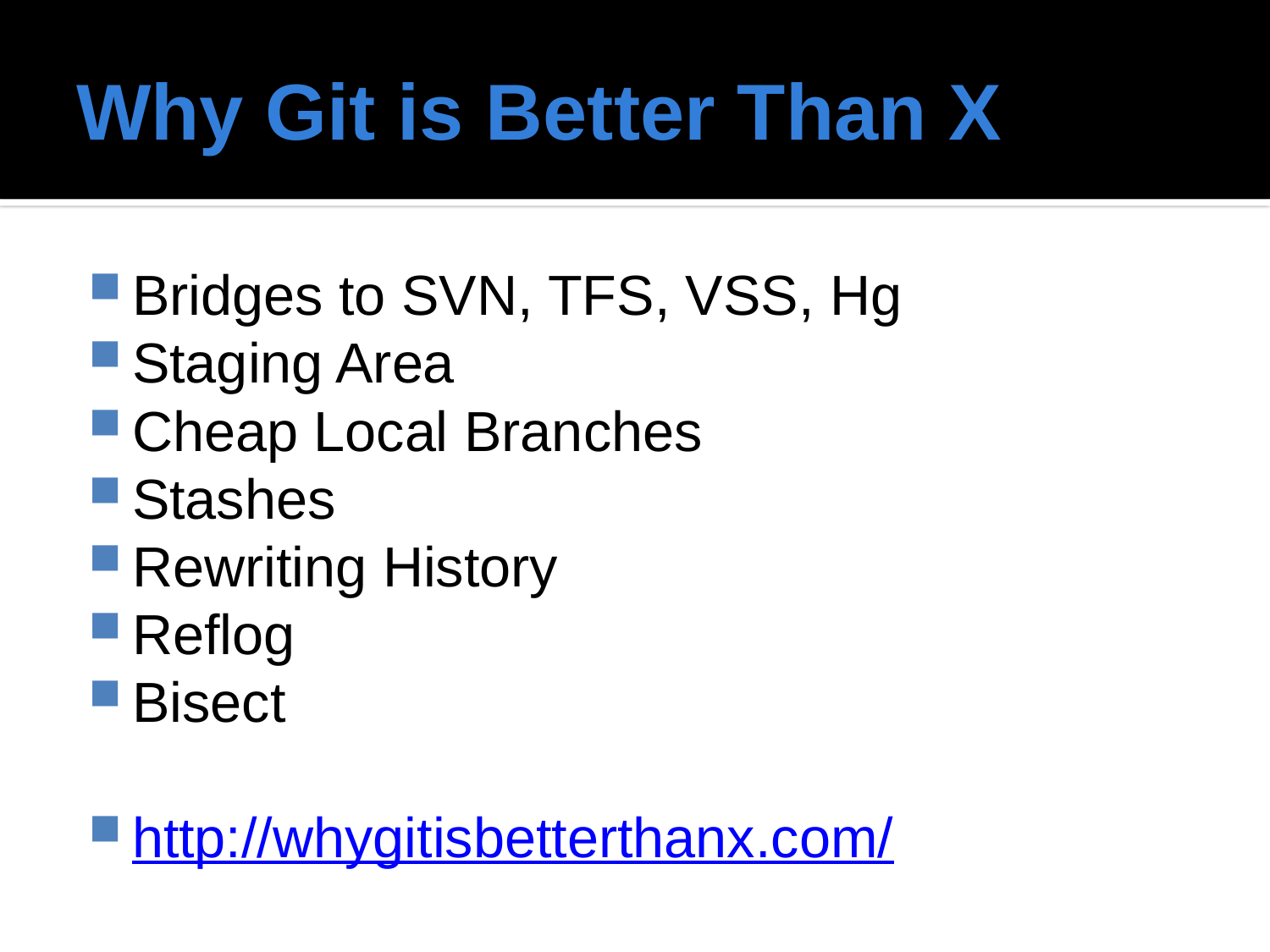

# Why Git is Better Than X
Bridges to SVN, TFS, VSS, Hg
Staging Area
Cheap Local Branches
Stashes
Rewriting History
Reflog
Bisect

http://whygitisbetterthanx.com/